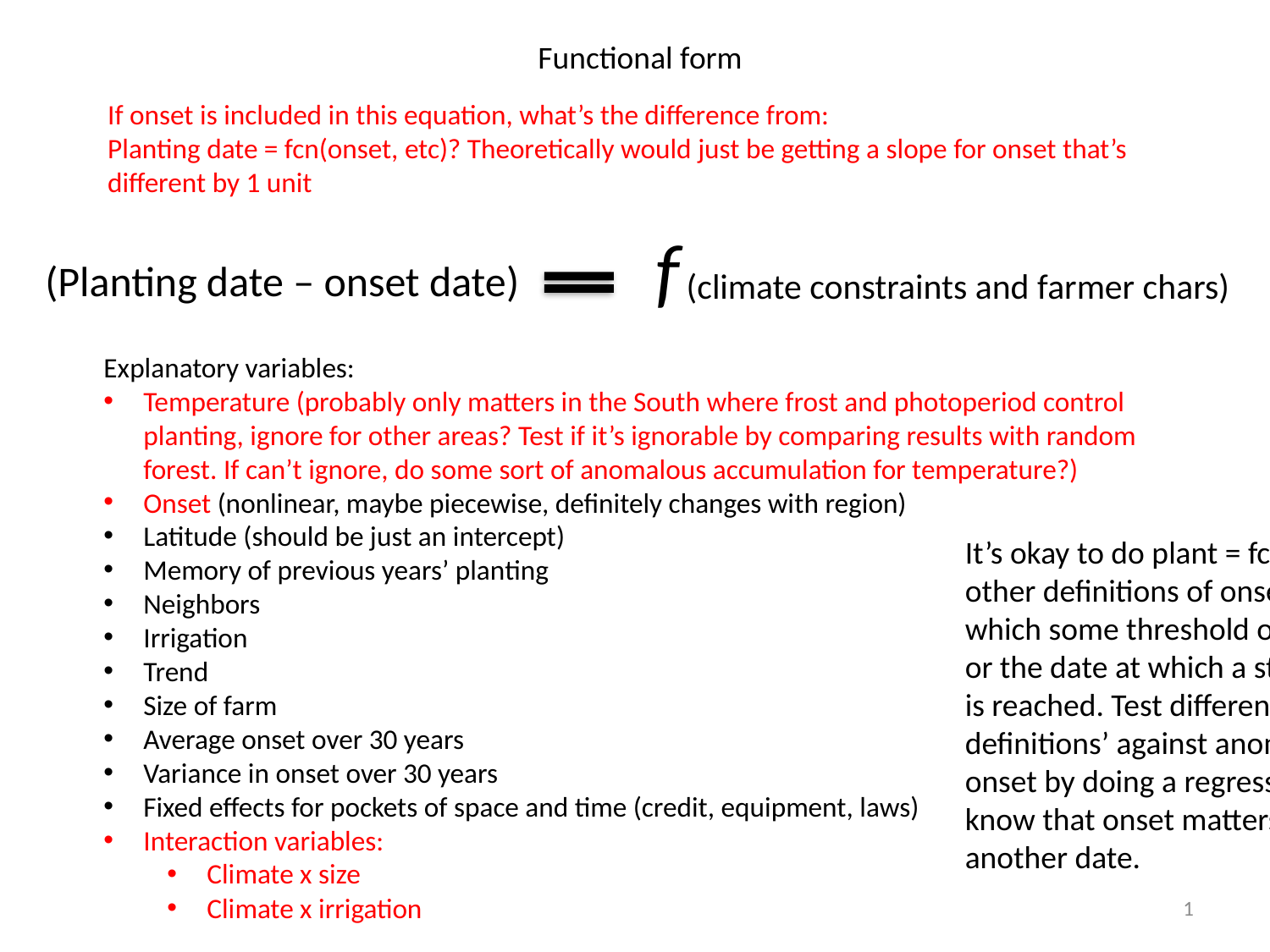

Functional form
If onset is included in this equation, what’s the difference from:
Planting date = fcn(onset, etc)? Theoretically would just be getting a slope for onset that’s different by 1 unit
f (climate constraints and farmer chars)
(Planting date – onset date)

Explanatory variables:
Temperature (probably only matters in the South where frost and photoperiod control planting, ignore for other areas? Test if it’s ignorable by comparing results with random forest. If can’t ignore, do some sort of anomalous accumulation for temperature?)
Onset (nonlinear, maybe piecewise, definitely changes with region)
Latitude (should be just an intercept)
Memory of previous years’ planting
Neighbors
Irrigation
Trend
Size of farm
Average onset over 30 years
Variance in onset over 30 years
Fixed effects for pockets of space and time (credit, equipment, laws)
Interaction variables:
Climate x size
Climate x irrigation
It’s okay to do plant = fcn (onset). Perhaps test other definitions of onset, e.g. the date at which some threshold of total rain since Aug 1, or the date at which a storm of a certain depth is reached. Test different ‘other onset definitions’ against anomalous accumulation onset by doing a regression or scatterplot. We know that onset matters – but maybe test out another date.
1